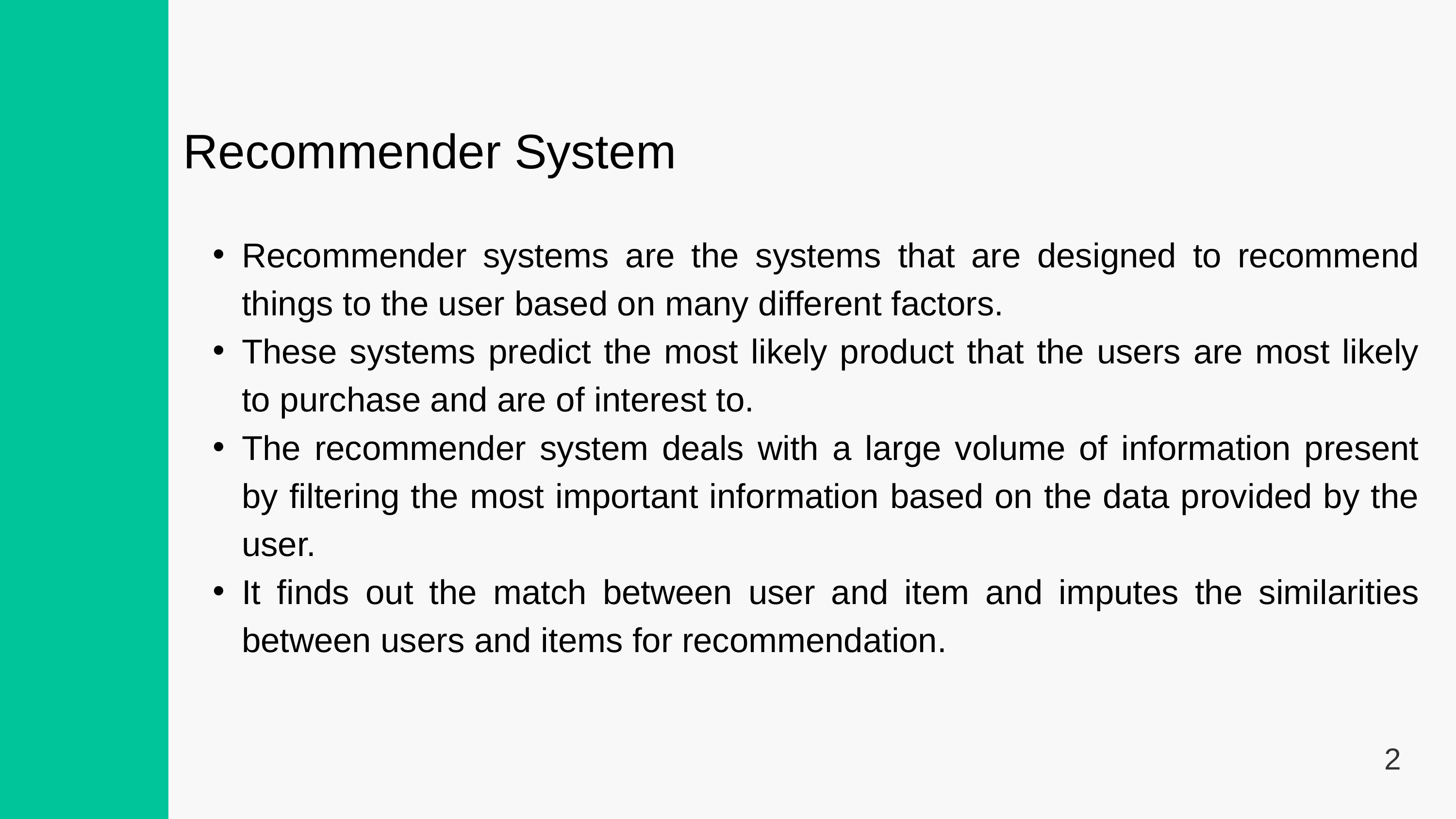

Recommender System

Recommender systems are the systems that are designed to recommend things to the user based on many different factors.
These systems predict the most likely product that the users are most likely to purchase and are of interest to.
The recommender system deals with a large volume of information present by filtering the most important information based on the data provided by the user.
It finds out the match between user and item and imputes the similarities between users and items for recommendation.

2